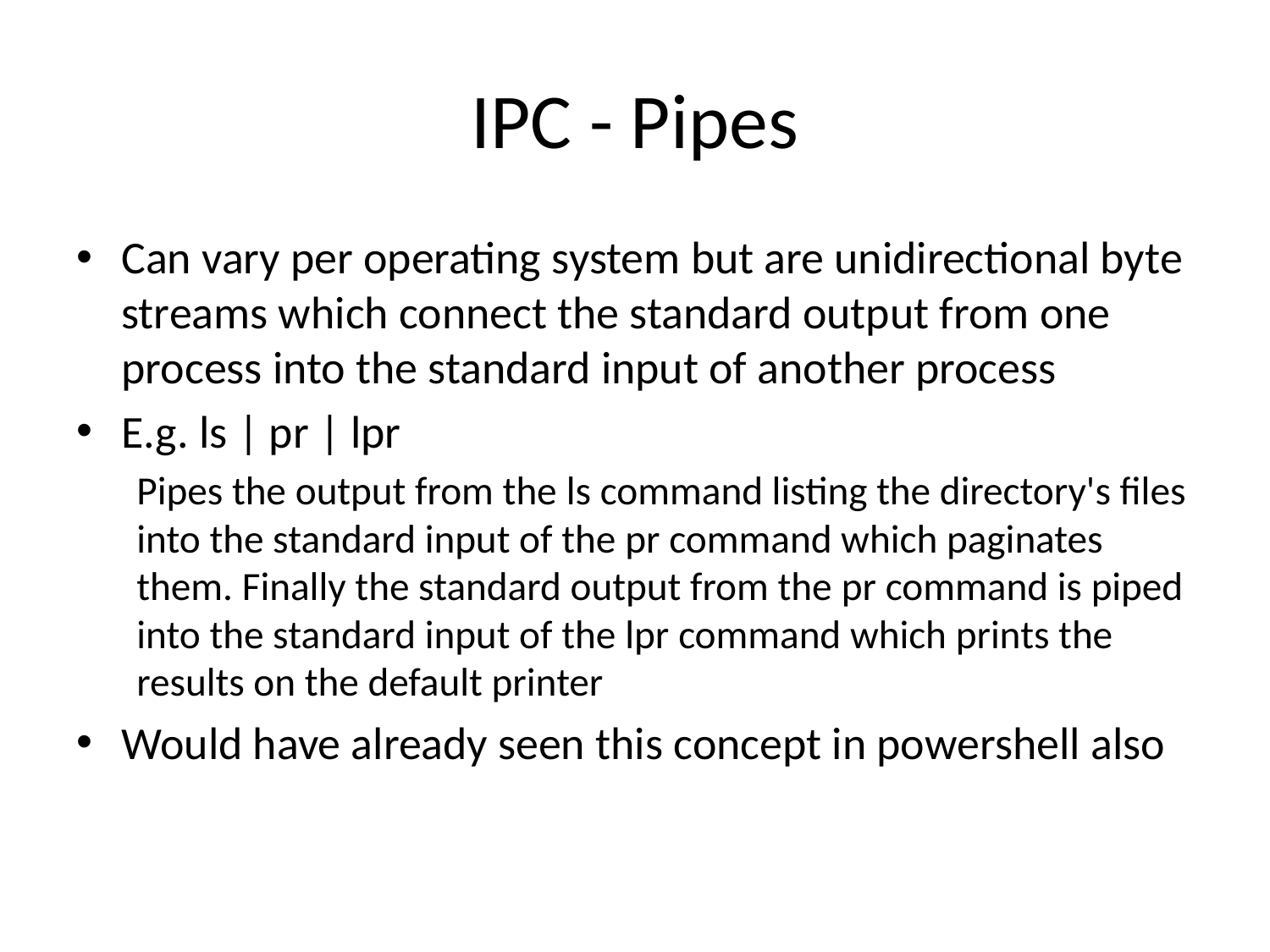

# IPC - Pipes
Can vary per operating system but are unidirectional byte streams which connect the standard output from one process into the standard input of another process
E.g. ls | pr | lpr
Pipes the output from the ls command listing the directory's files into the standard input of the pr command which paginates them. Finally the standard output from the pr command is piped into the standard input of the lpr command which prints the results on the default printer
Would have already seen this concept in powershell also